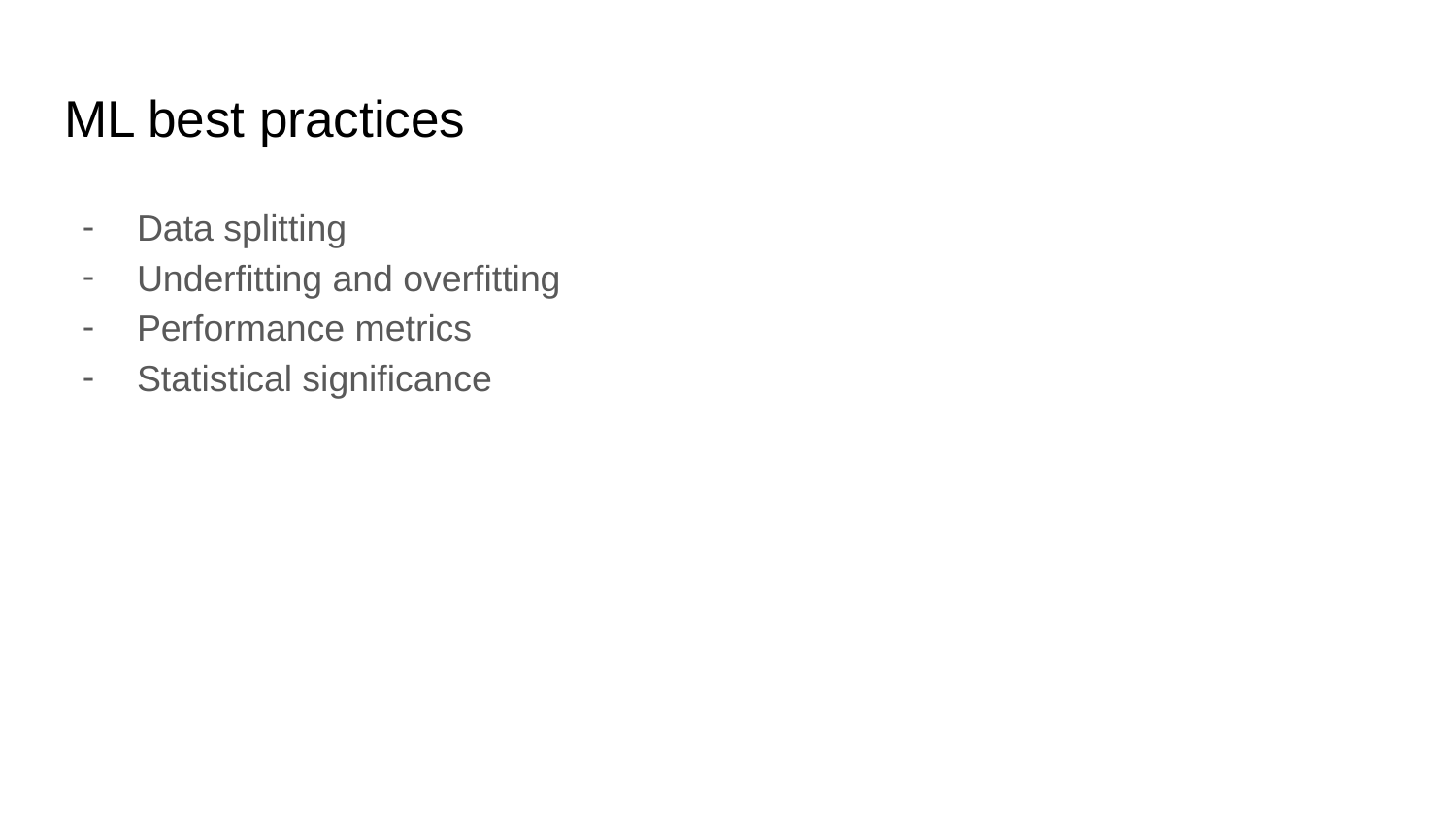

# ML best practices
Data splitting
Underfitting and overfitting
Performance metrics
Statistical significance